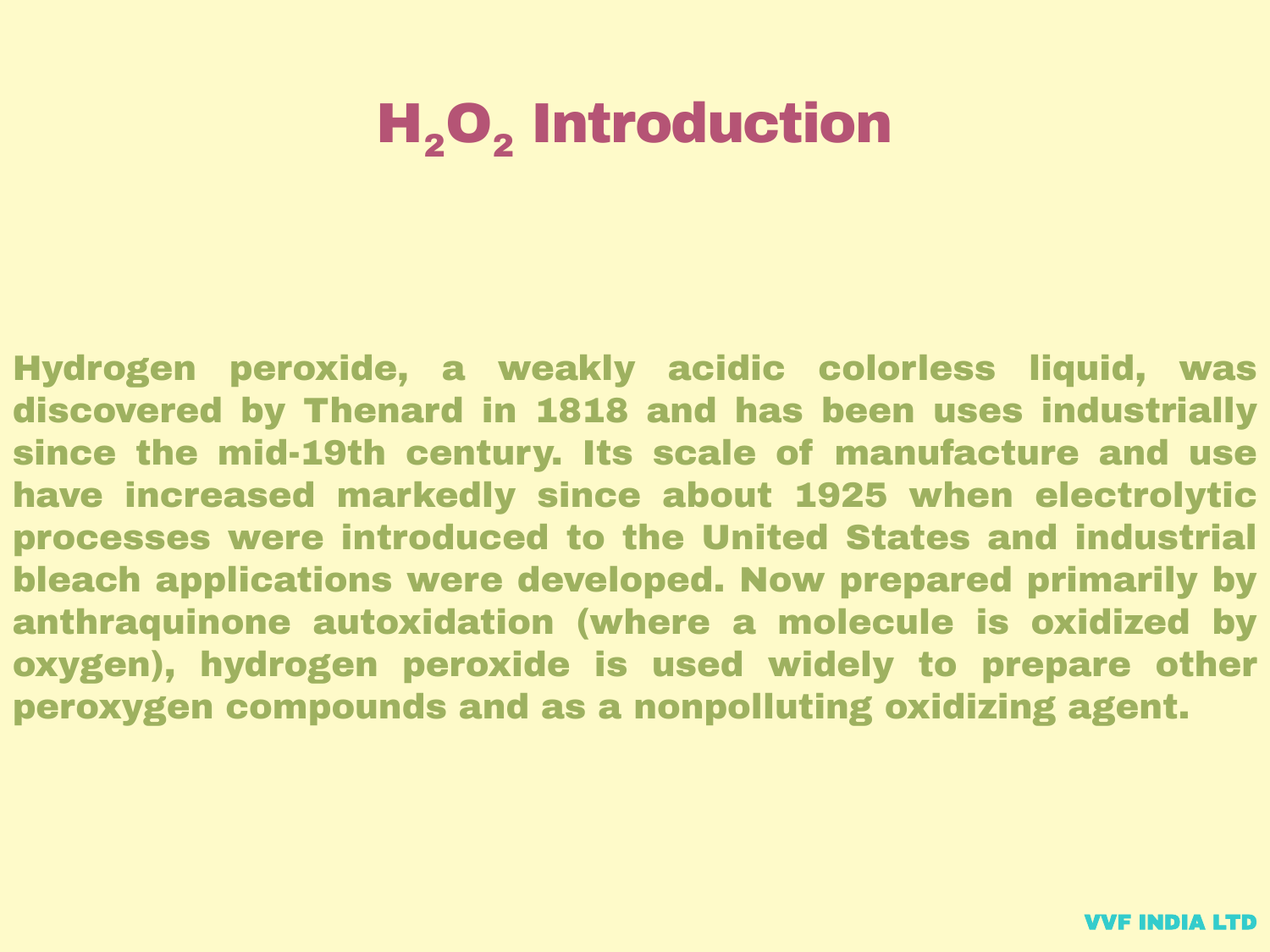

# H2O2 Introduction
Hydrogen peroxide, a weakly acidic colorless liquid, was discovered by Thenard in 1818 and has been uses industrially since the mid-19th century. Its scale of manufacture and use have increased markedly since about 1925 when electrolytic processes were introduced to the United States and industrial bleach applications were developed. Now prepared primarily by anthraquinone autoxidation (where a molecule is oxidized by oxygen), hydrogen peroxide is used widely to prepare other peroxygen compounds and as a nonpolluting oxidizing agent.
VVF INDIA LTD